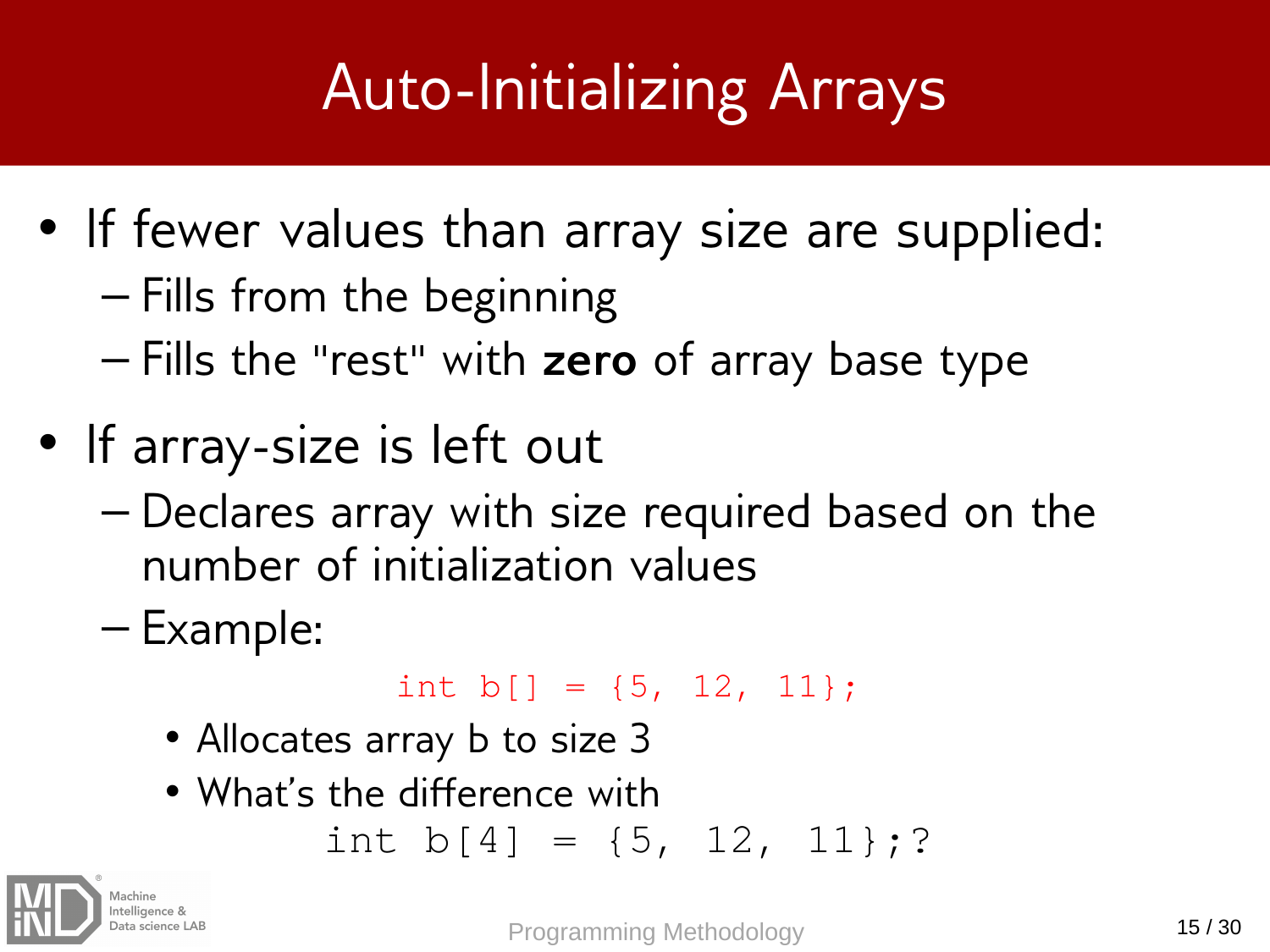

# Auto-Initializing Arrays
If fewer values than array size are supplied:
Fills from the beginning
Fills the "rest" with zero of array base type
If array-size is left out
Declares array with size required based on the number of initialization values
Example:
		int b[] = {5, 12, 11};
Allocates array b to size 3
What’s the difference with
	int b[4] = {5, 12, 11};?
15 / 30